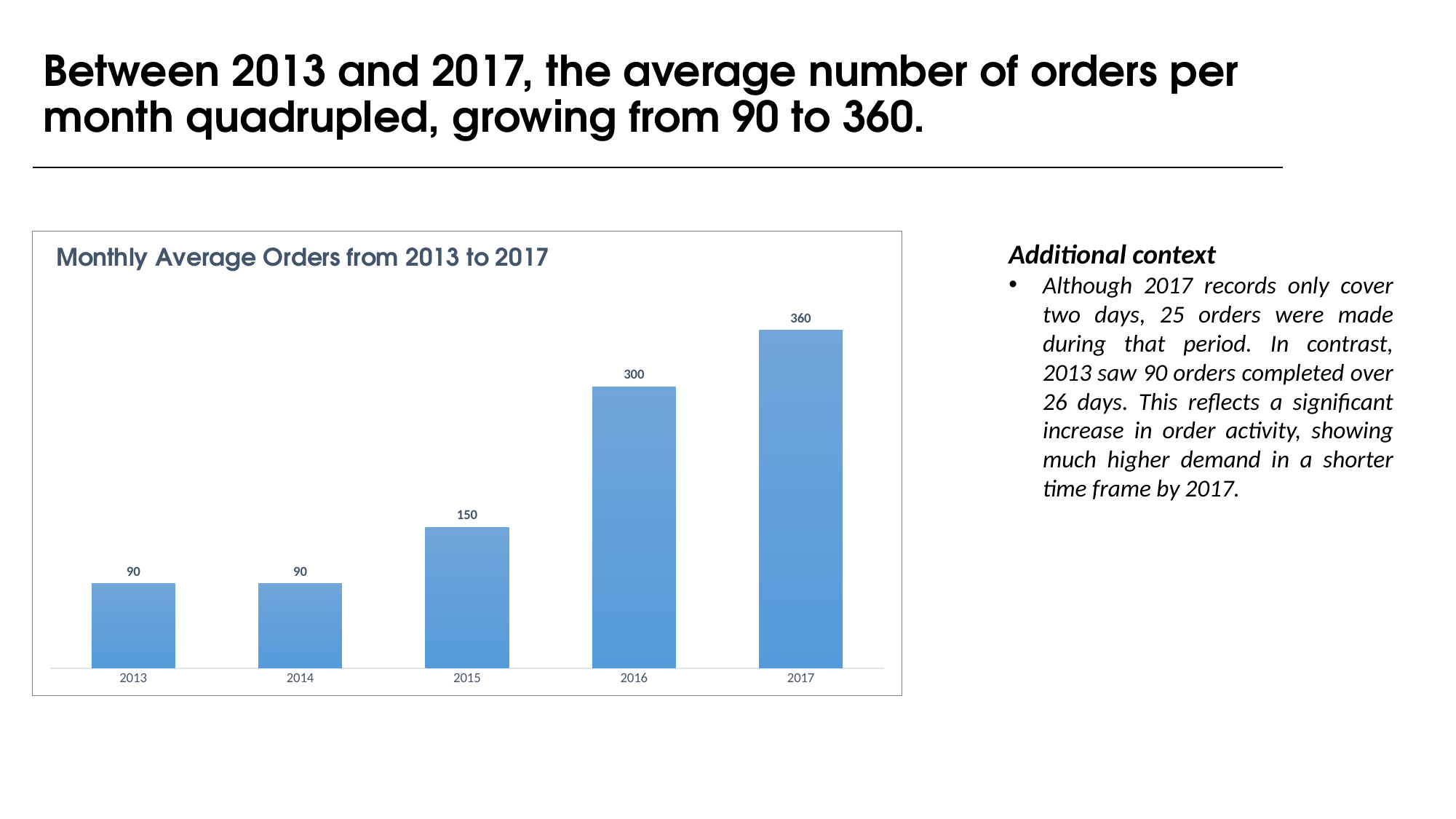

# Between 2013 and 2017, the average number of orders per month quadrupled, growing from 90 to 360.
Additional context
Although 2017 records only cover two days, 25 orders were made during that period. In contrast, 2013 saw 90 orders completed over 26 days. This reflects a significant increase in order activity, showing much higher demand in a shorter time frame by 2017.

### Chart: Monthly Average Orders from 2013 to 2017

| Category | avg_orders_per_month |
|---|---|
| 2013 | 90.0 |
| 2014 | 90.0 |
| 2015 | 150.0 |
| 2016 | 300.0 |
| 2017 | 360.0 |